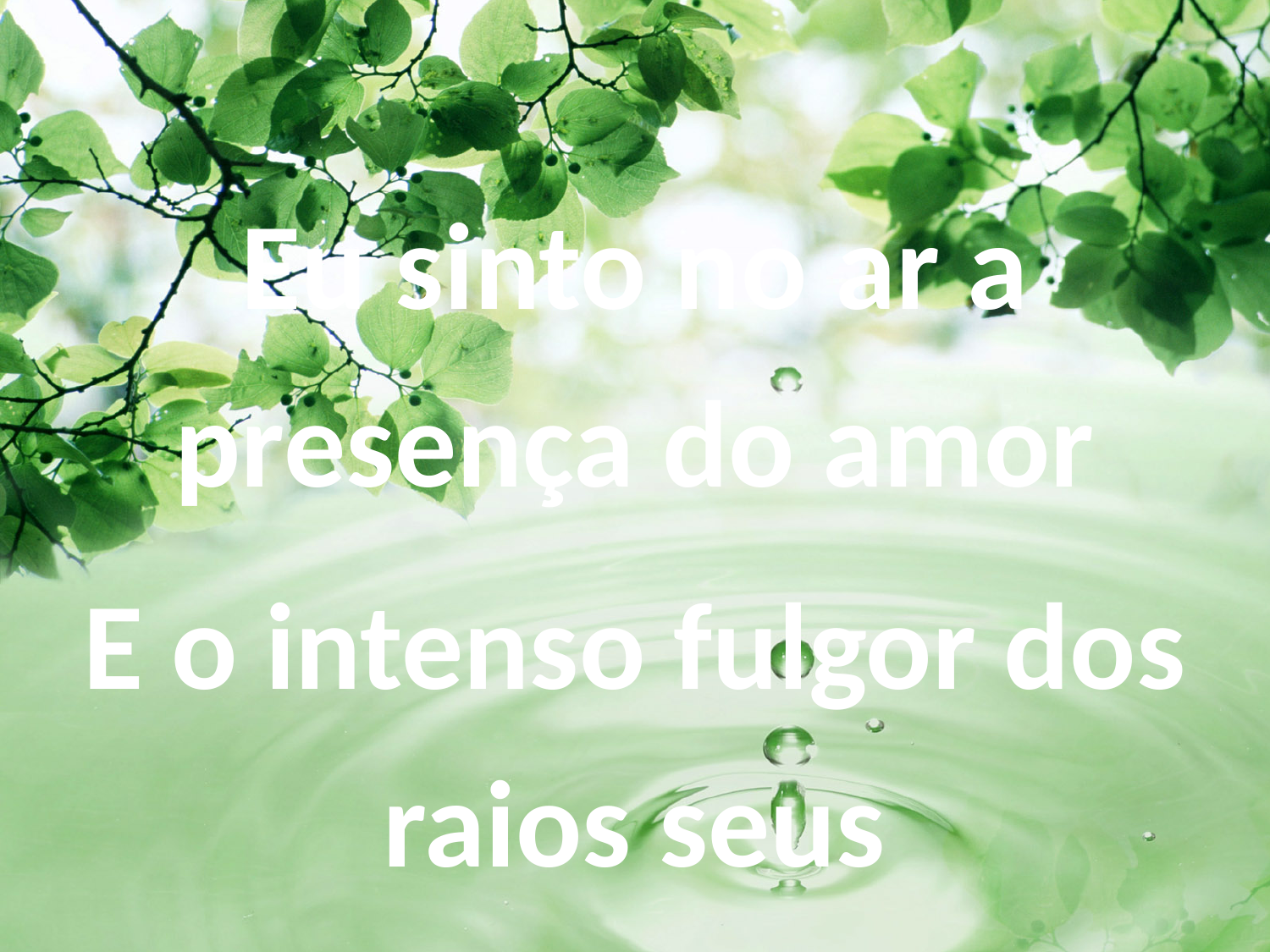

Eu sinto no ar a presença do amor
E o intenso fulgor dos raios seus